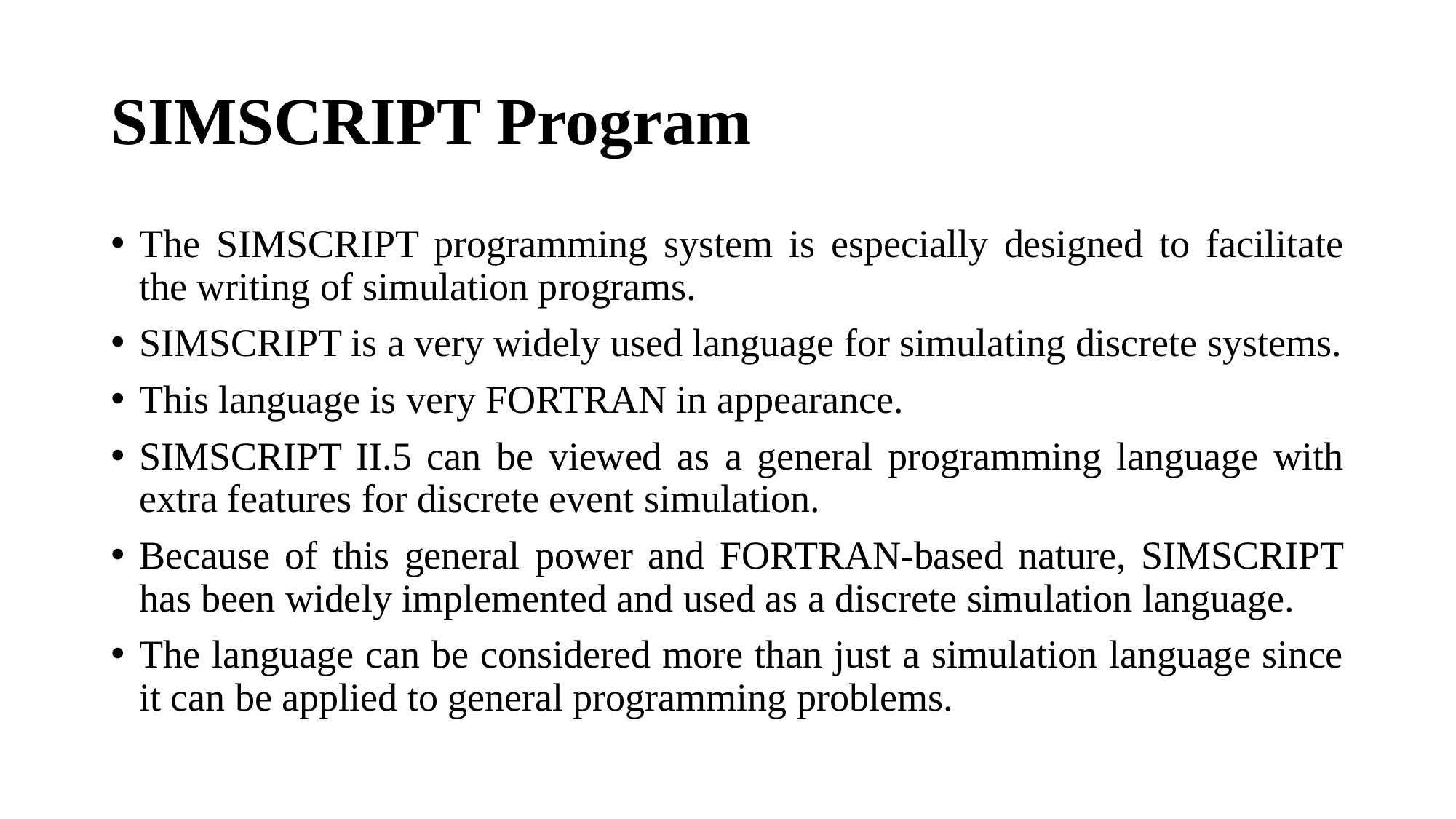

# SIMSCRIPT Program
The SIMSCRIPT programming system is especially designed to facilitate the writing of simulation programs.
SIMSCRIPT is a very widely used language for simulating discrete systems.
This language is very FORTRAN in appearance.
SIMSCRIPT II.5 can be viewed as a general programming language with extra features for discrete event simulation.
Because of this general power and FORTRAN-based nature, SIMSCRIPT has been widely implemented and used as a discrete simulation language.
The language can be considered more than just a simulation language since it can be applied to general programming problems.